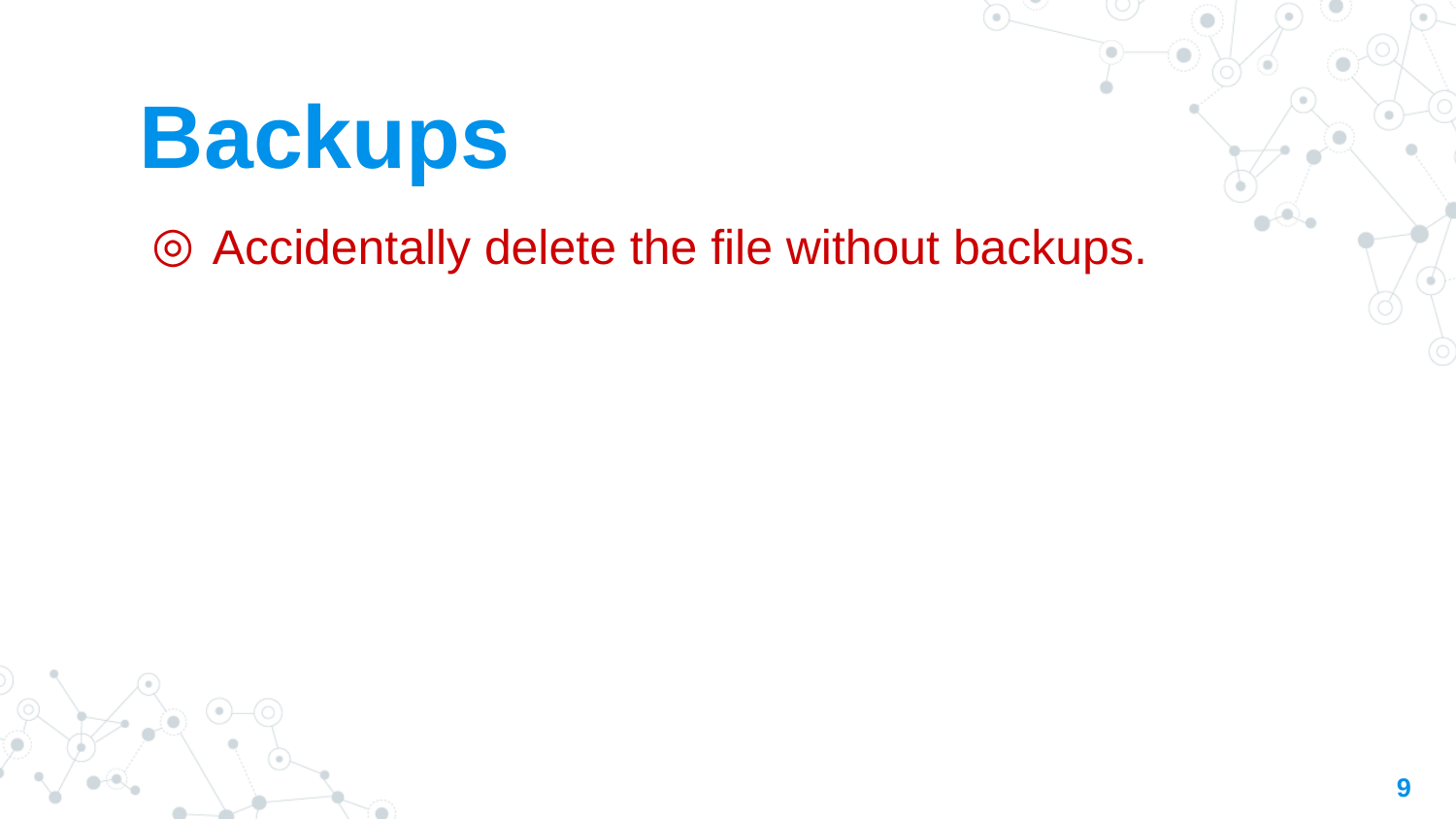

# Backups
Accidentally delete the file without backups.
9